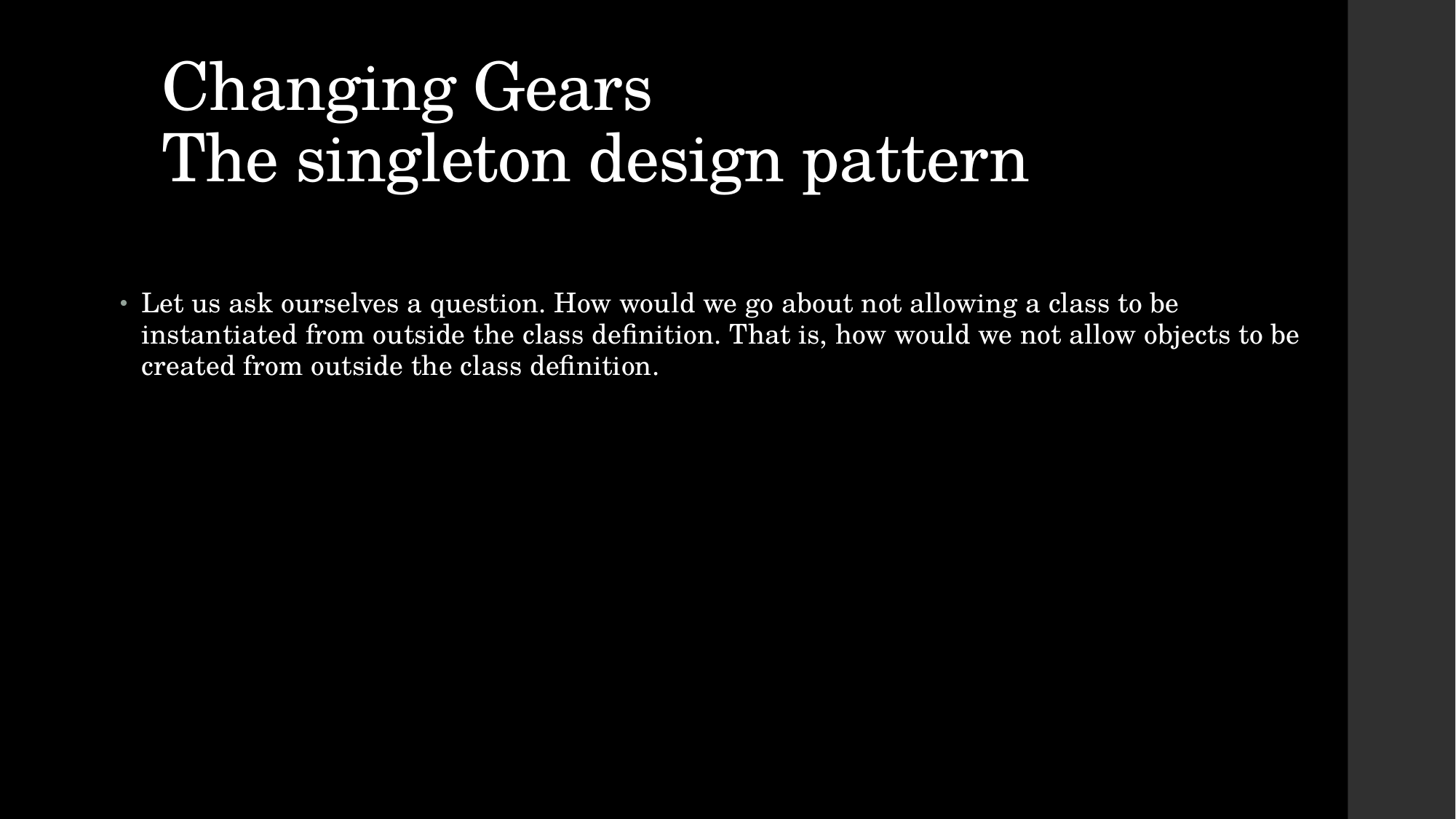

# Changing Gears The singleton design pattern
Let us ask ourselves a question. How would we go about not allowing a class to be instantiated from outside the class definition. That is, how would we not allow objects to be created from outside the class definition.